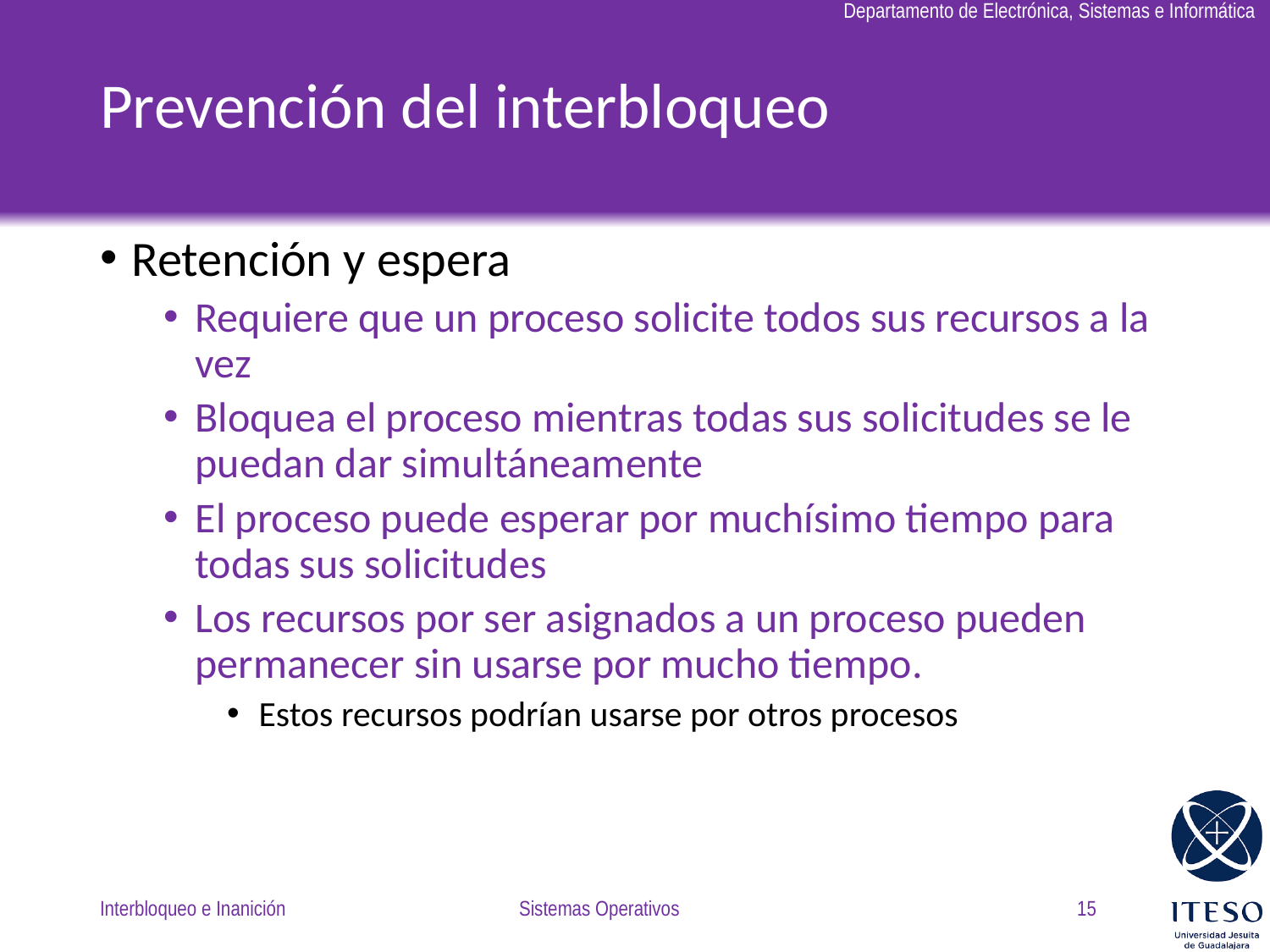

# Prevención del interbloqueo
Retención y espera
Requiere que un proceso solicite todos sus recursos a la vez
Bloquea el proceso mientras todas sus solicitudes se le puedan dar simultáneamente
El proceso puede esperar por muchísimo tiempo para todas sus solicitudes
Los recursos por ser asignados a un proceso pueden permanecer sin usarse por mucho tiempo.
Estos recursos podrían usarse por otros procesos
Interbloqueo e Inanición
Sistemas Operativos
15